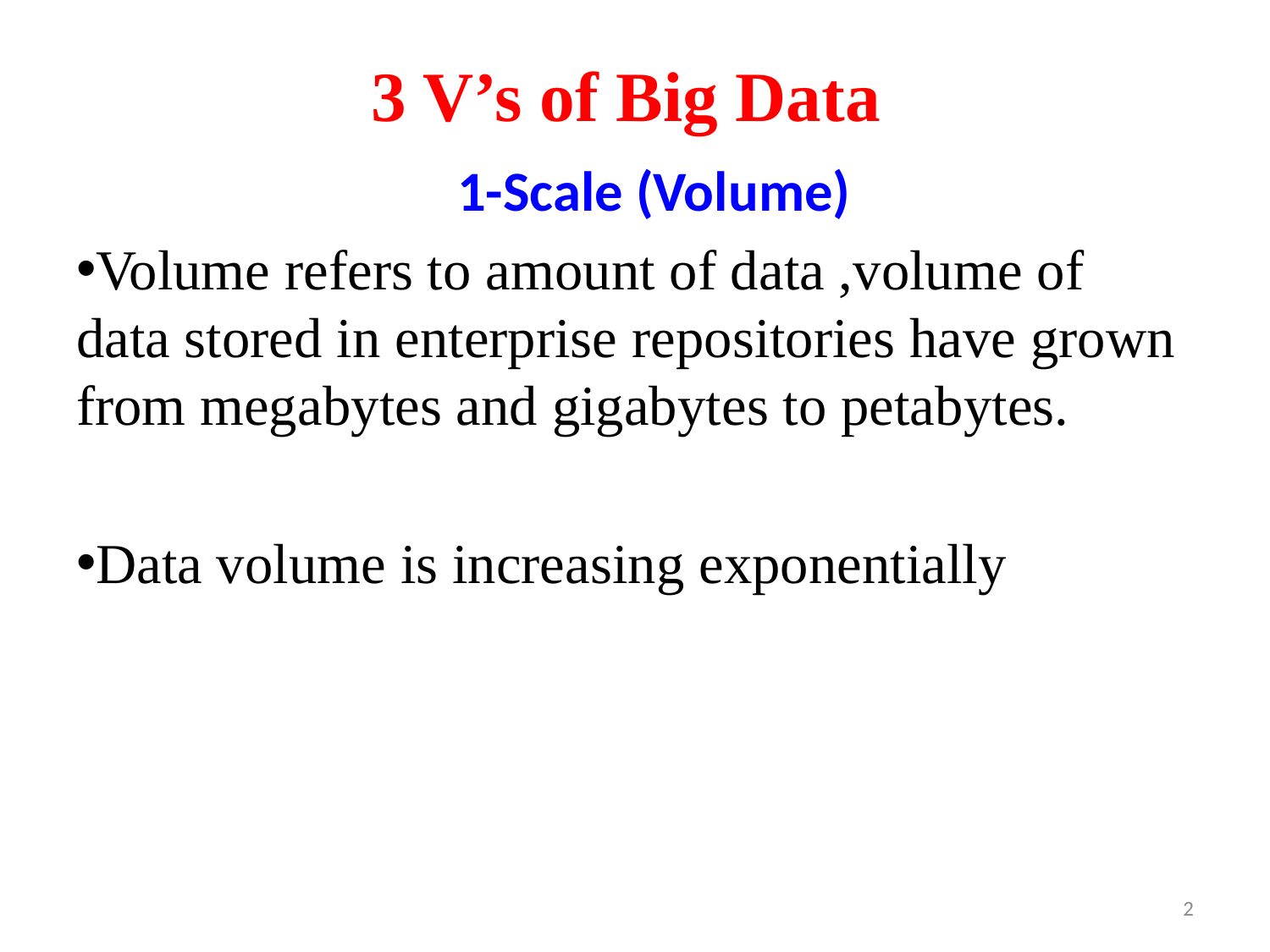

# 3 V’s of Big Data
                              1-Scale (Volume)
Volume refers to amount of data ,volume of data stored in enterprise repositories have grown from megabytes and gigabytes to petabytes.

Data volume is increasing exponentially

2